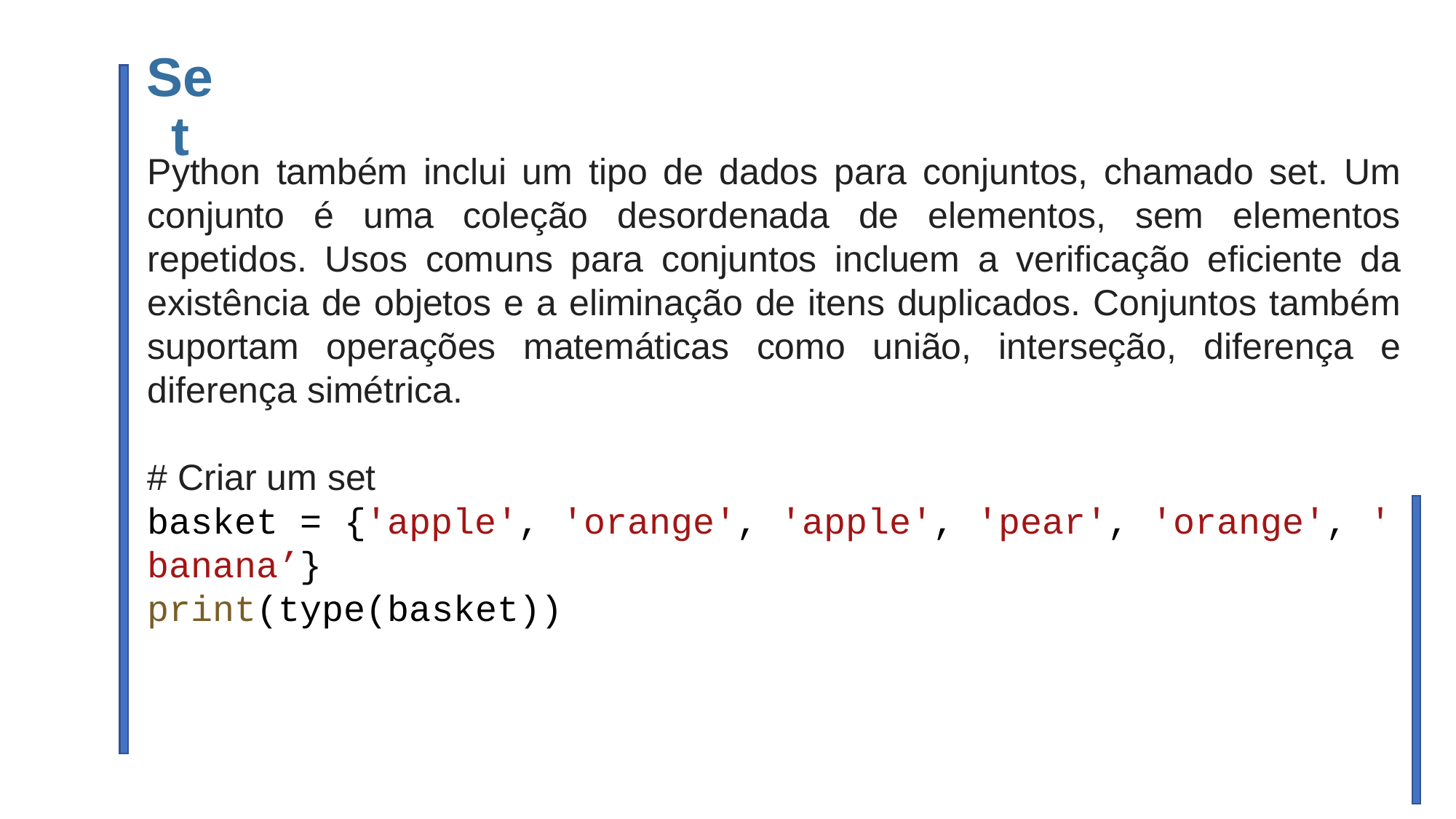

Set

Python também inclui um tipo de dados para conjuntos, chamado set. Um conjunto é uma coleção desordenada de elementos, sem elementos repetidos. Usos comuns para conjuntos incluem a verificação eficiente da existência de objetos e a eliminação de itens duplicados. Conjuntos também suportam operações matemáticas como união, interseção, diferença e diferença simétrica.

# Criar um set
basket = {'apple', 'orange', 'apple', 'pear', 'orange', 'banana’}
print(type(basket))